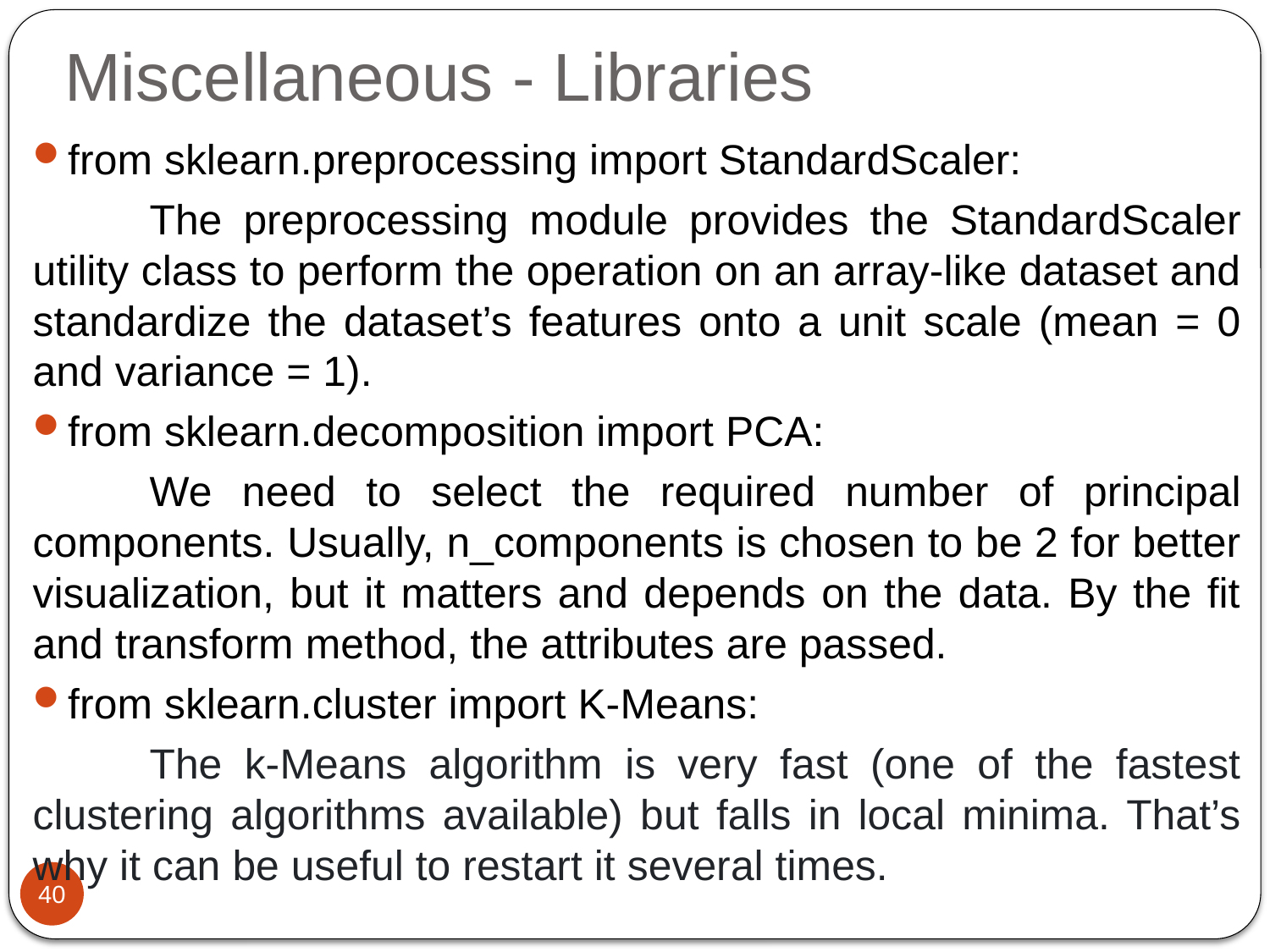

# Miscellaneous - Libraries
from sklearn.preprocessing import StandardScaler:
	The preprocessing module provides the StandardScaler utility class to perform the operation on an array-like dataset and standardize the dataset’s features onto a unit scale (mean = 0 and variance = 1).
from sklearn.decomposition import PCA:
	We need to select the required number of principal components. Usually, n_components is chosen to be 2 for better visualization, but it matters and depends on the data. By the fit and transform method, the attributes are passed.
from sklearn.cluster import K-Means:
	The k-Means algorithm is very fast (one of the fastest clustering algorithms available) but falls in local minima. That’s why it can be useful to restart it several times.
40